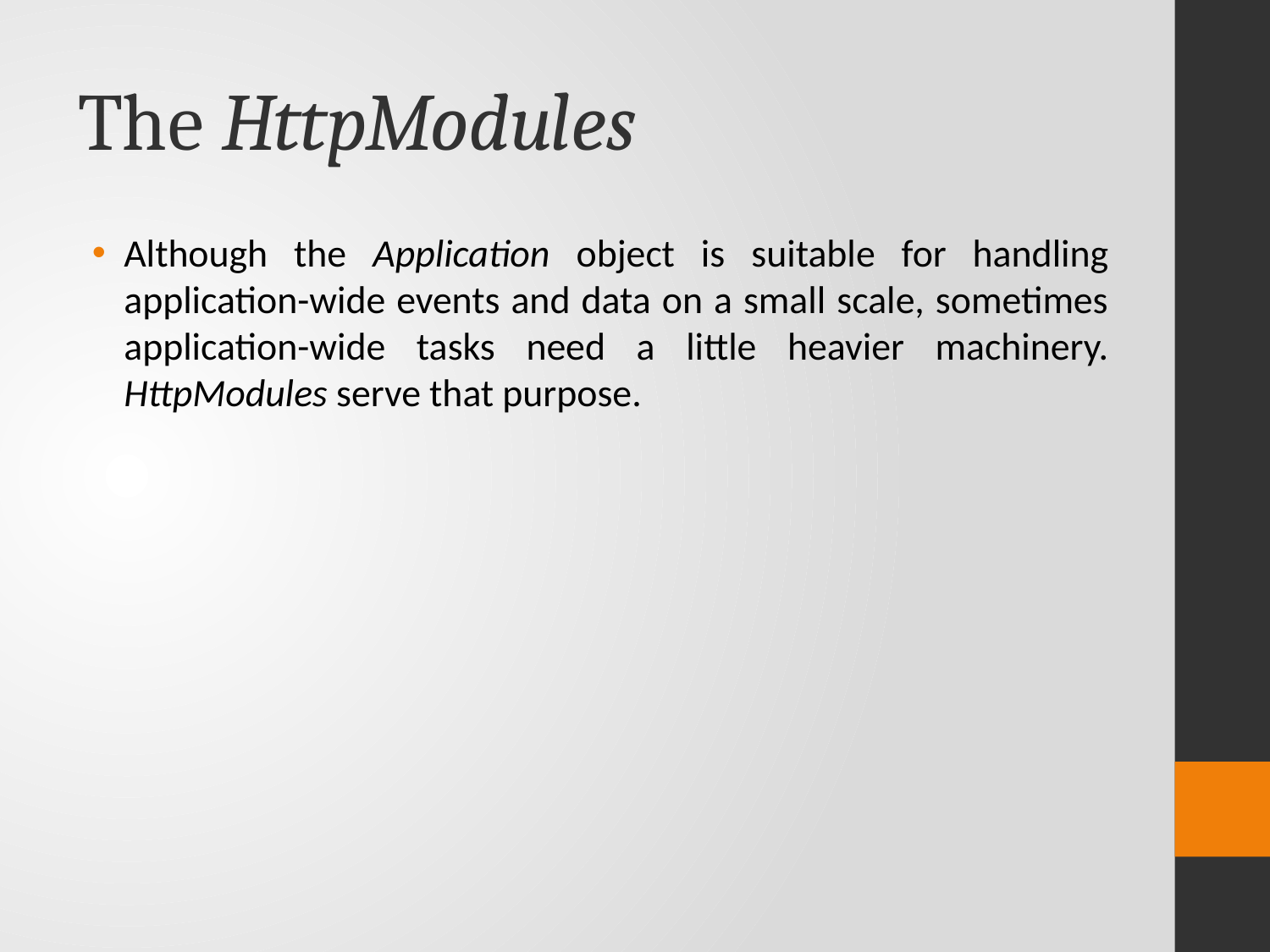

# The HttpModules
Although the Application object is suitable for handling application-wide events and data on a small scale, sometimes application-wide tasks need a little heavier machinery. HttpModules serve that purpose.